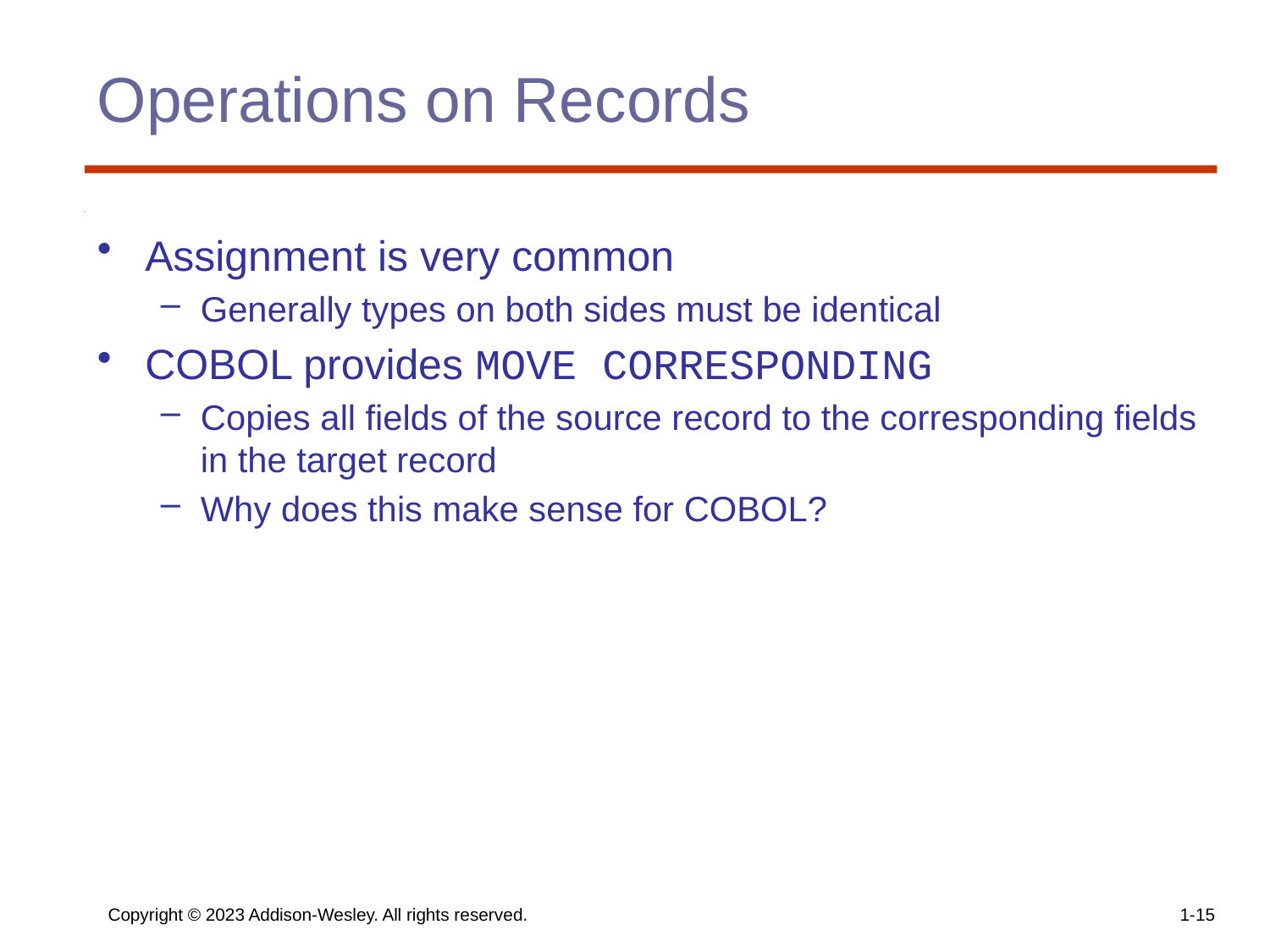

# Operations on Records
Assignment is very common
Generally types on both sides must be identical
COBOL provides MOVE CORRESPONDING
Copies all fields of the source record to the corresponding fields in the target record
Why does this make sense for COBOL?
Copyright © 2023 Addison-Wesley. All rights reserved.
1-15